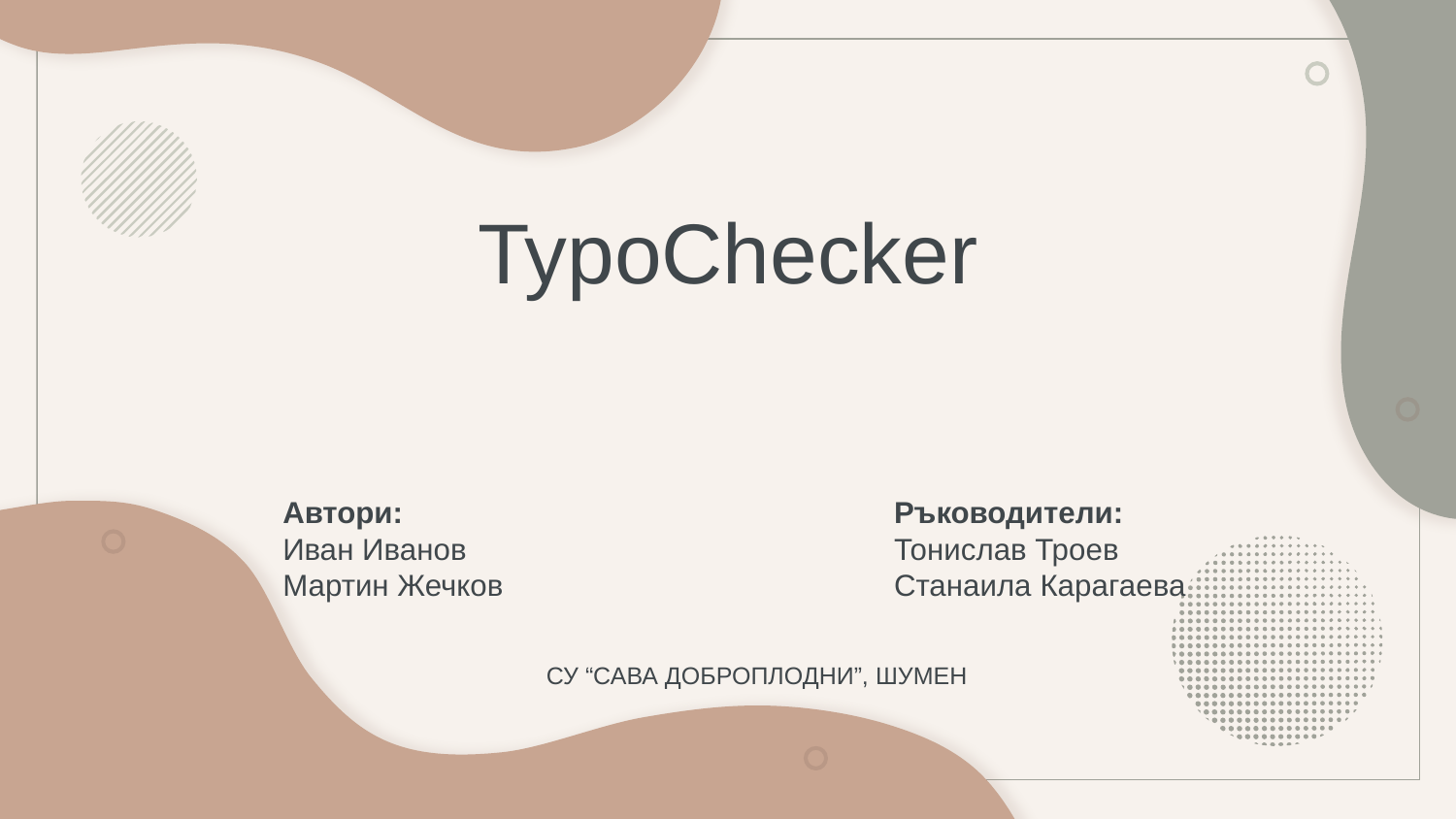

# TypoChecker

Автори:
Иван Иванов
Мартин Жечков
Ръководители:
Тонислав Троев
Станаила Карагаева

СУ “САВА ДОБРОПЛОДНИ”, ШУМЕН